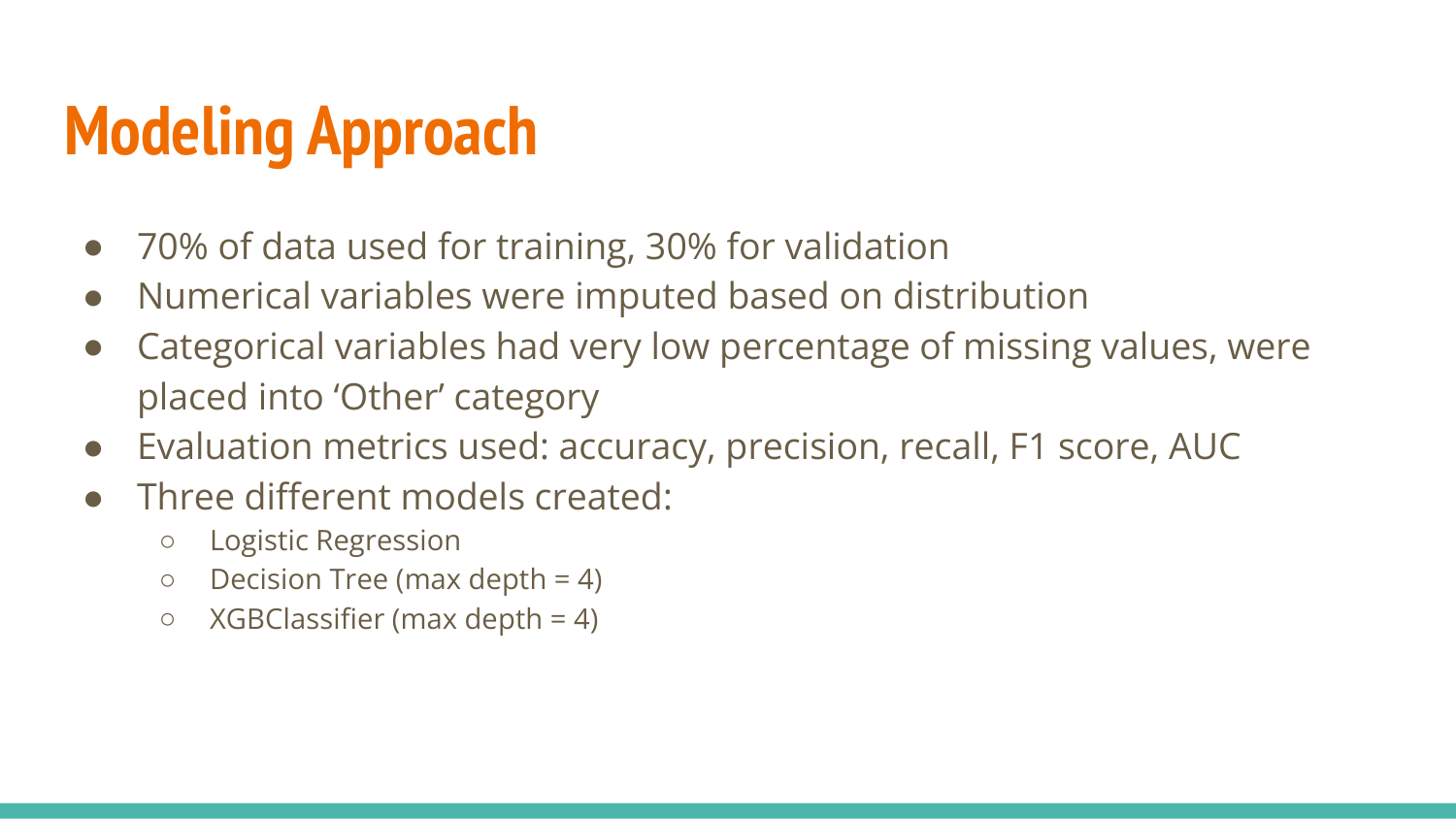

# Modeling Approach
70% of data used for training, 30% for validation
Numerical variables were imputed based on distribution
Categorical variables had very low percentage of missing values, were placed into ‘Other’ category
Evaluation metrics used: accuracy, precision, recall, F1 score, AUC
Three different models created:
Logistic Regression
Decision Tree (max depth = 4)
XGBClassifier (max depth = 4)